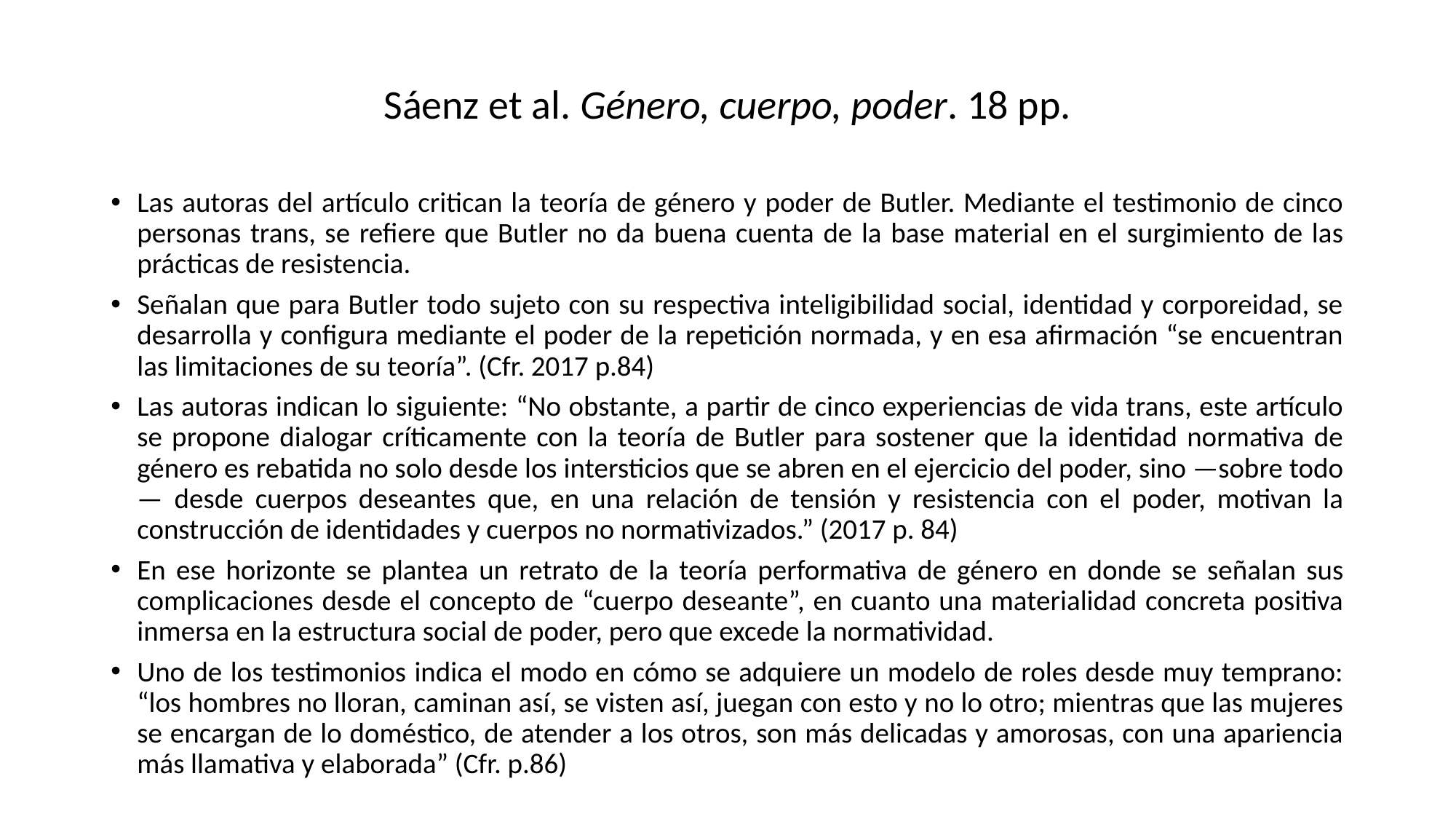

# Sáenz et al. Género, cuerpo, poder. 18 pp.
Las autoras del artículo critican la teoría de género y poder de Butler. Mediante el testimonio de cinco personas trans, se refiere que Butler no da buena cuenta de la base material en el surgimiento de las prácticas de resistencia.
Señalan que para Butler todo sujeto con su respectiva inteligibilidad social, identidad y corporeidad, se desarrolla y configura mediante el poder de la repetición normada, y en esa afirmación “se encuentran las limitaciones de su teoría”. (Cfr. 2017 p.84)
Las autoras indican lo siguiente: “No obstante, a partir de cinco experiencias de vida trans, este artículo se propone dialogar críticamente con la teoría de Butler para sostener que la identidad normativa de género es rebatida no solo desde los intersticios que se abren en el ejercicio del poder, sino —sobre todo— desde cuerpos deseantes que, en una relación de tensión y resistencia con el poder, motivan la construcción de identidades y cuerpos no normativizados.” (2017 p. 84)
En ese horizonte se plantea un retrato de la teoría performativa de género en donde se señalan sus complicaciones desde el concepto de “cuerpo deseante”, en cuanto una materialidad concreta positiva inmersa en la estructura social de poder, pero que excede la normatividad.
Uno de los testimonios indica el modo en cómo se adquiere un modelo de roles desde muy temprano: “los hombres no lloran, caminan así, se visten así, juegan con esto y no lo otro; mientras que las mujeres se encargan de lo doméstico, de atender a los otros, son más delicadas y amorosas, con una apariencia más llamativa y elaborada” (Cfr. p.86)